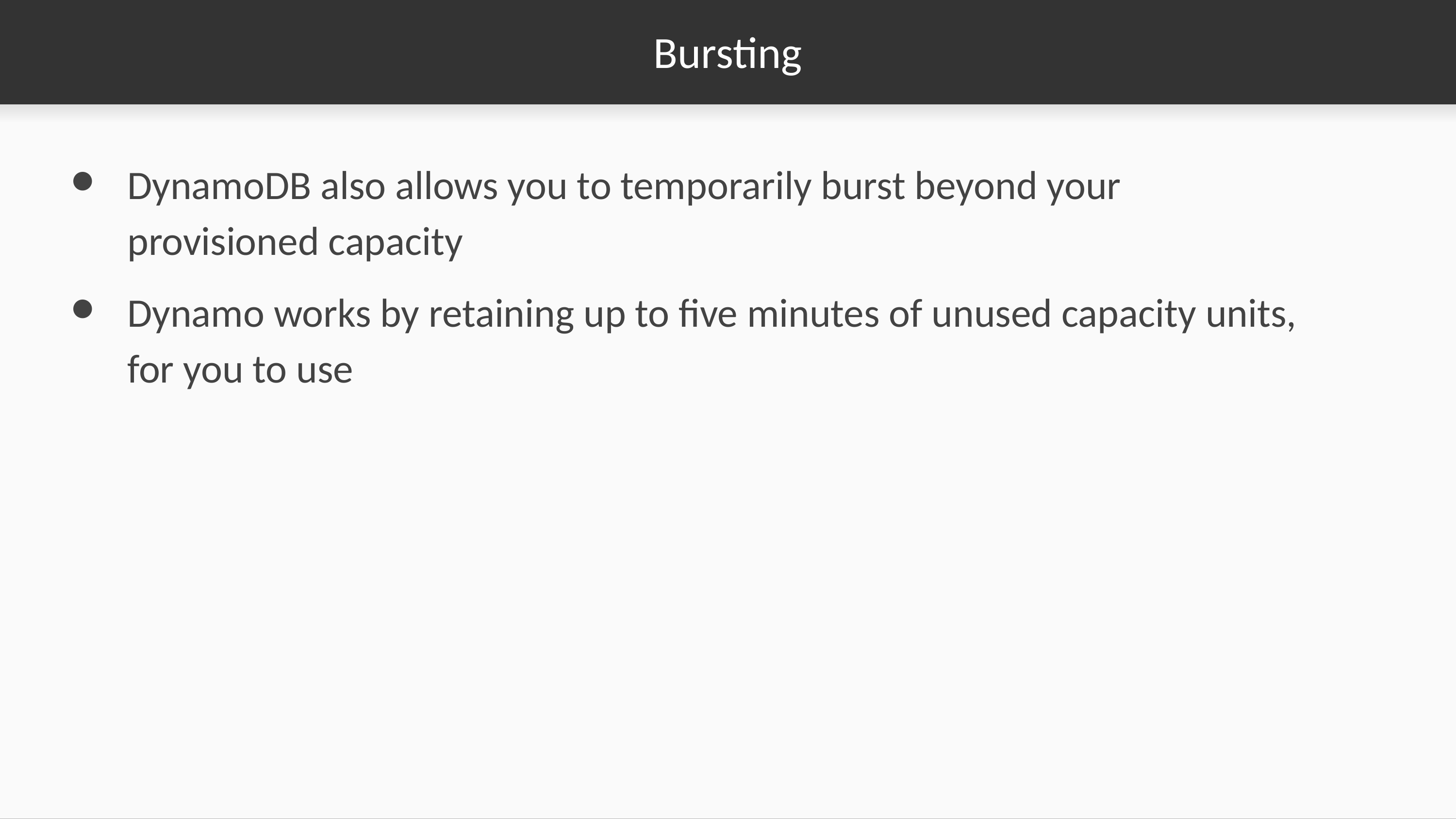

# Bursting
DynamoDB also allows you to temporarily burst beyond your                          provisioned capacity
Dynamo works by retaining up to five minutes of unused capacity units,               for you to use